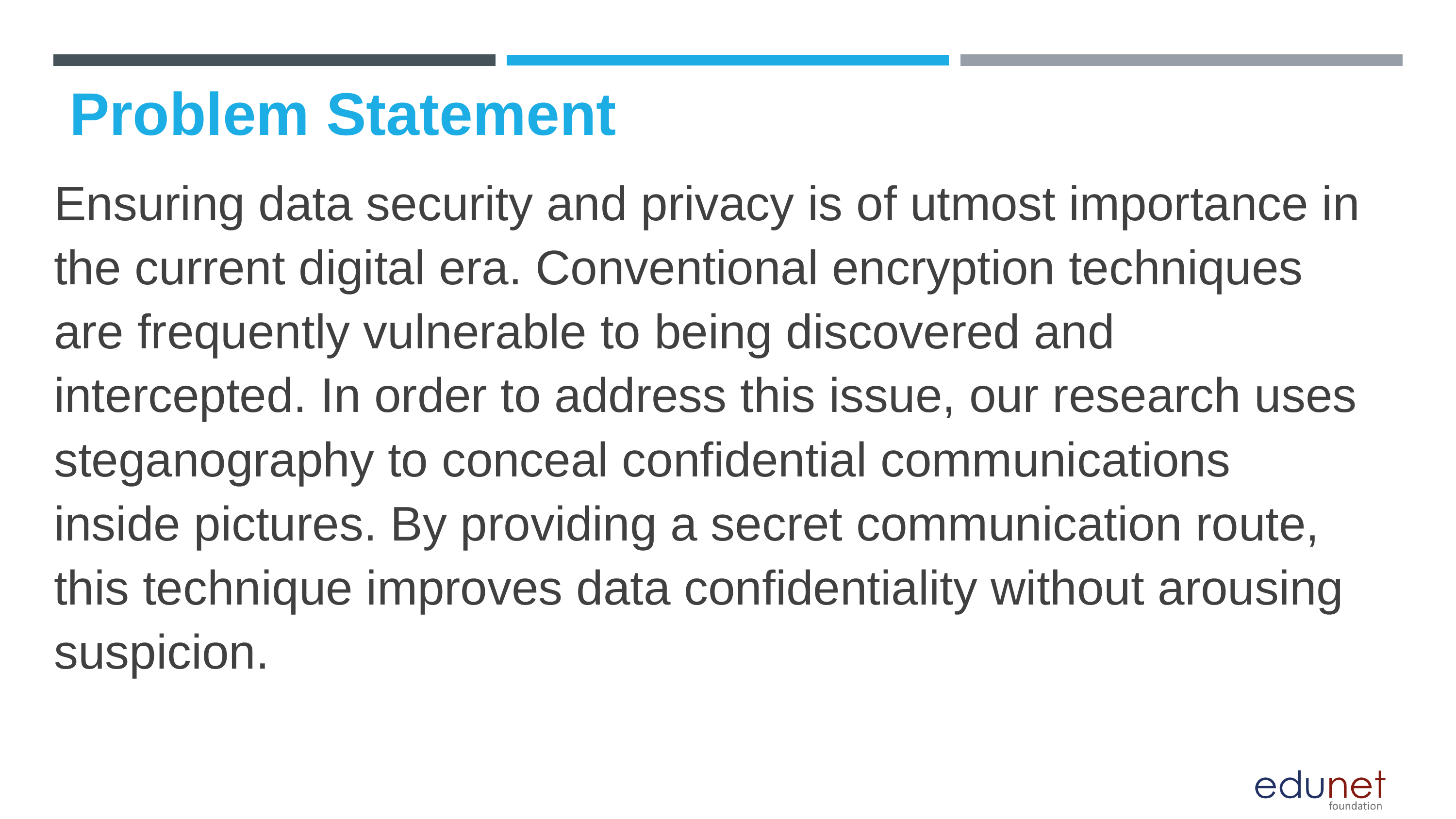

Problem Statement

Ensuring data security and privacy is of utmost importance in the current digital era. Conventional encryption techniques are frequently vulnerable to being discovered and intercepted. In order to address this issue, our research uses steganography to conceal confidential communications inside pictures. By providing a secret communication route, this technique improves data confidentiality without arousing suspicion.